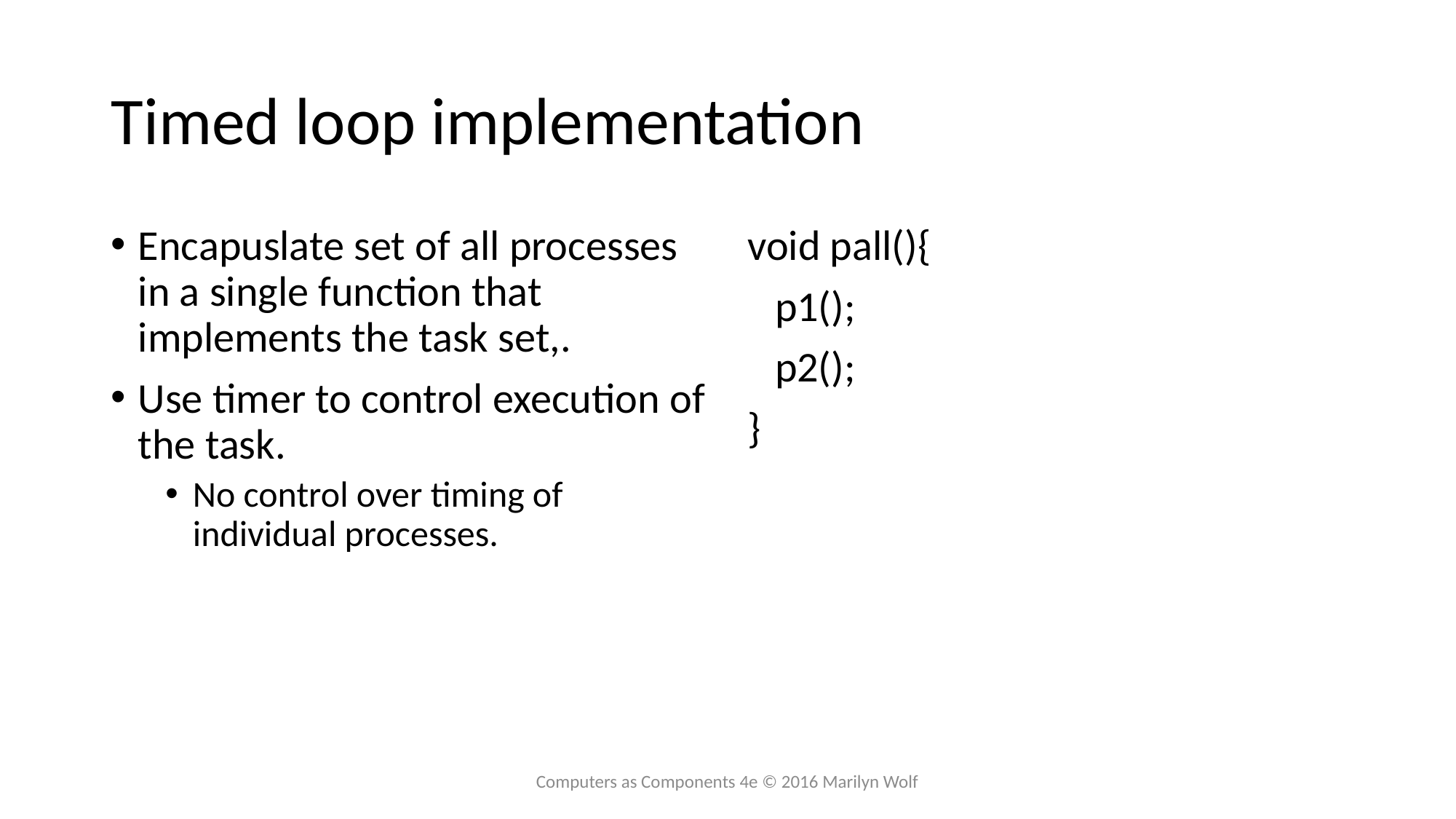

# Timed loop implementation
Encapuslate set of all processes in a single function that implements the task set,.
Use timer to control execution of the task.
No control over timing of individual processes.
void pall(){
	p1();
	p2();
}
Computers as Components 4e © 2016 Marilyn Wolf